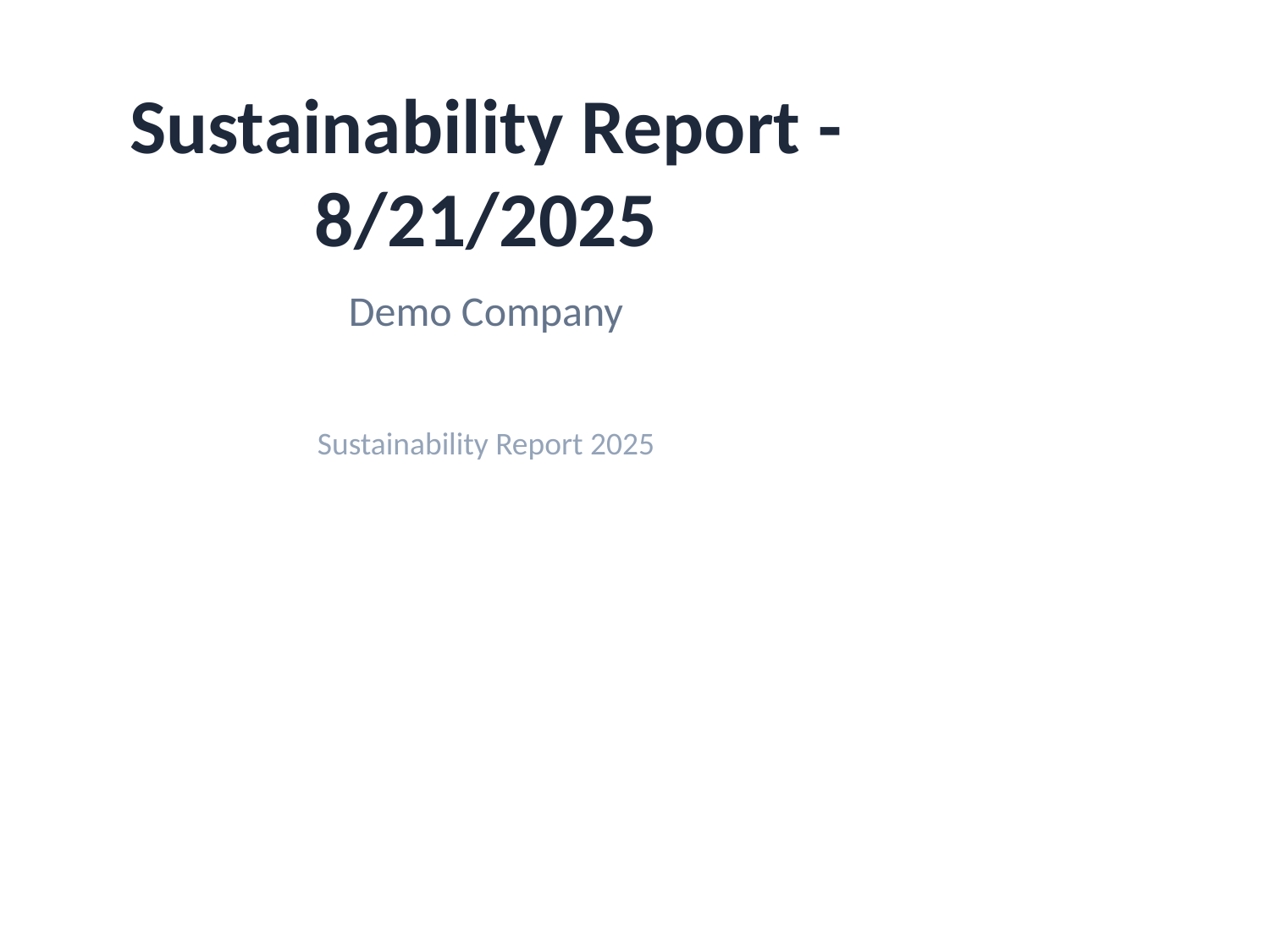

Sustainability Report - 8/21/2025
Demo Company
Sustainability Report 2025